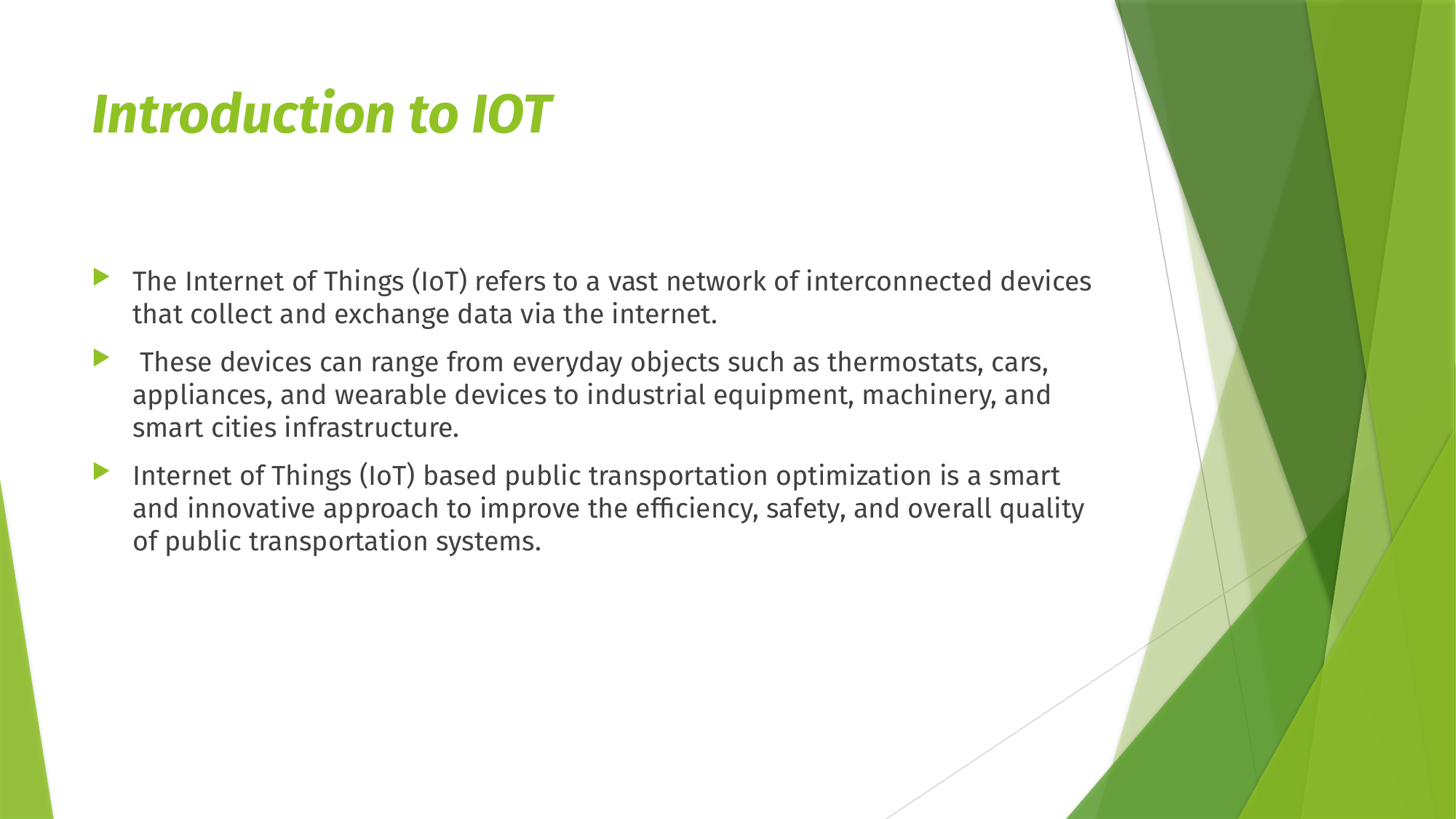

# Introduction to IOT
The Internet of Things (IoT) refers to a vast network of interconnected devices that collect and exchange data via the internet.
 These devices can range from everyday objects such as thermostats, cars, appliances, and wearable devices to industrial equipment, machinery, and smart cities infrastructure.
Internet of Things (IoT) based public transportation optimization is a smart and innovative approach to improve the efficiency, safety, and overall quality of public transportation systems.